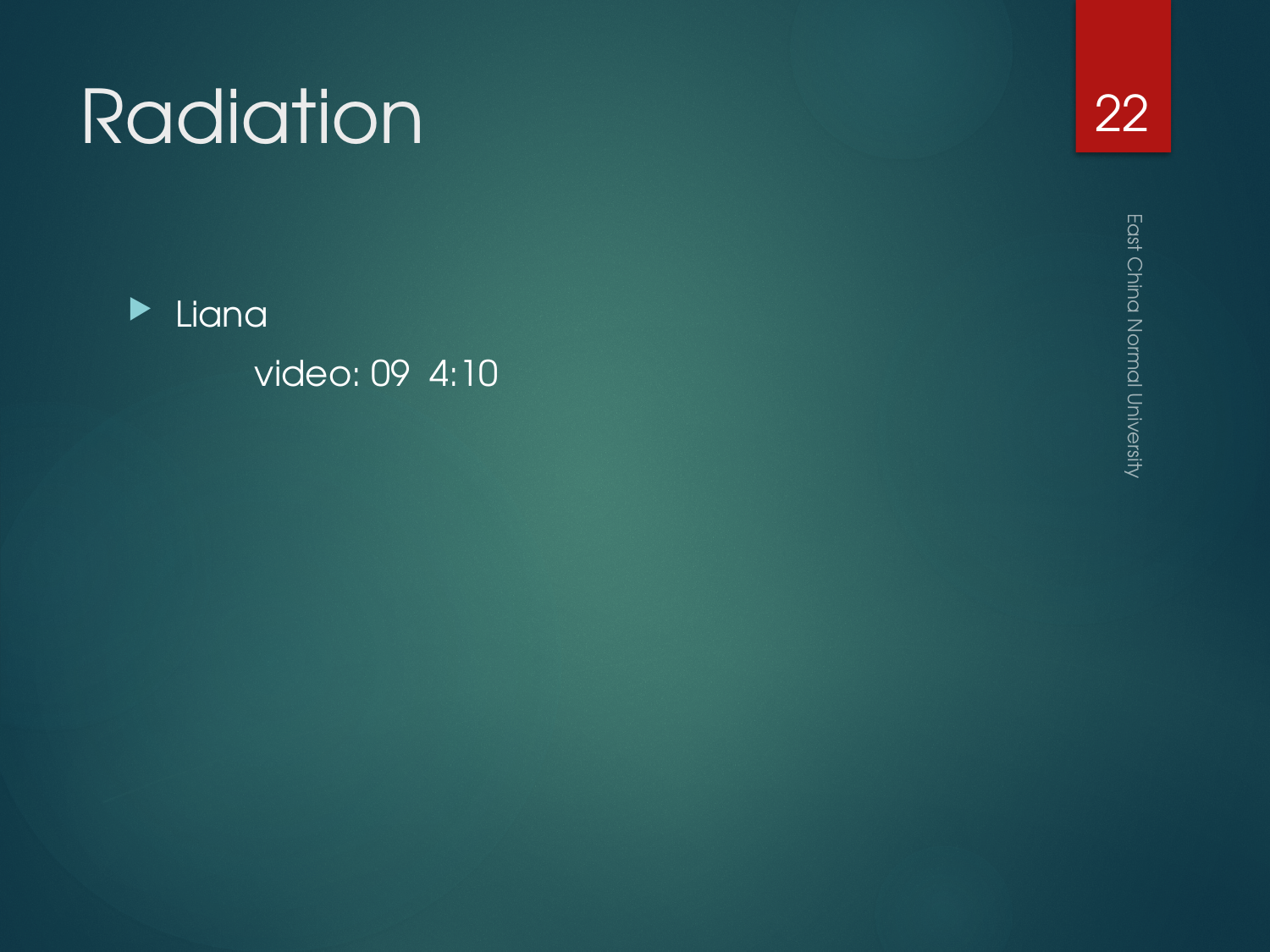

22
# Radiation
Liana
	video: 09  4:10
East China Normal University